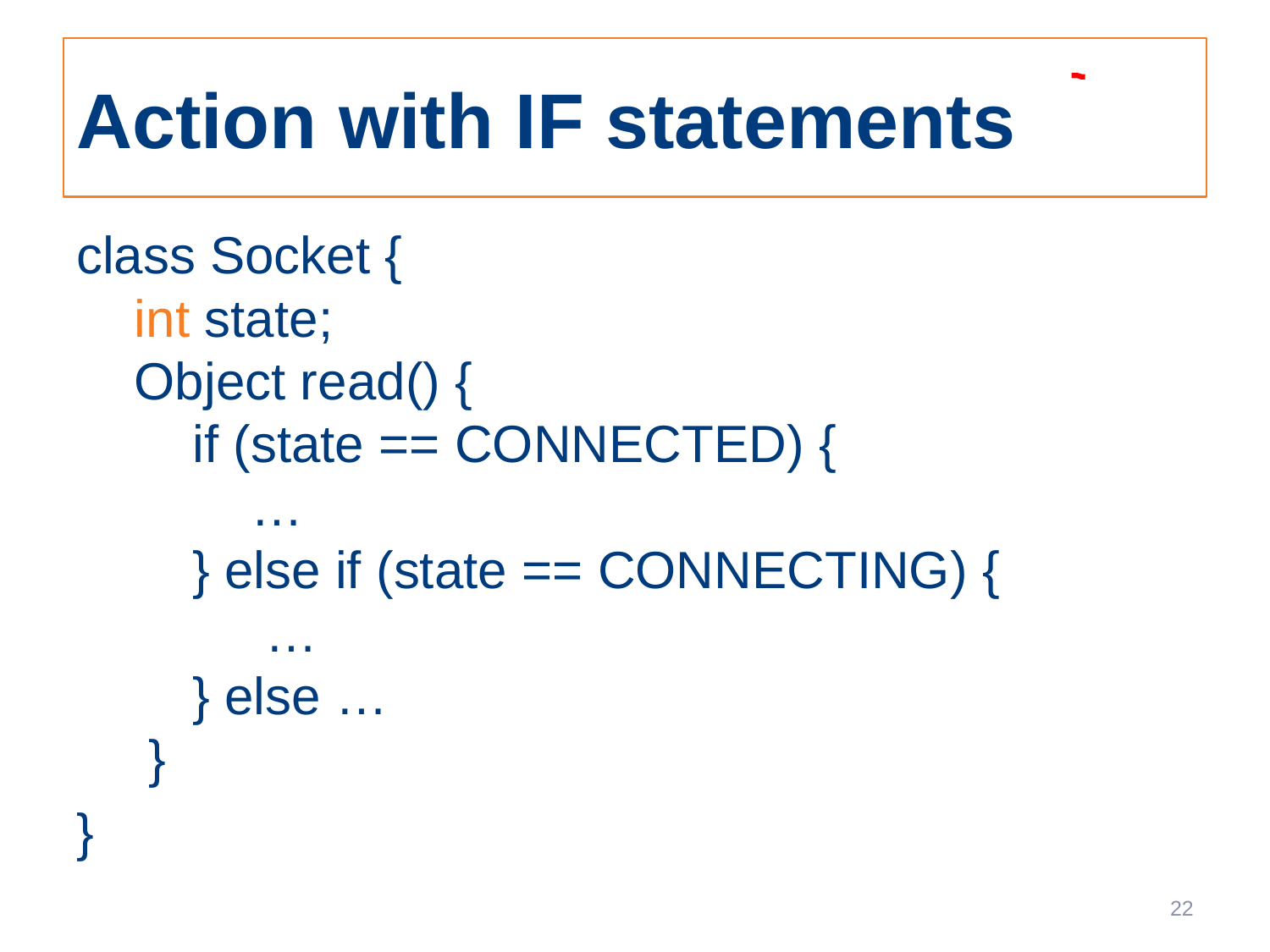

# Action with IF statements

class Socket {
    int state;
    Object read() {
        if (state == CONNECTED) {
            …
        } else if (state == CONNECTING) {
             …
        } else …
     }
}
22